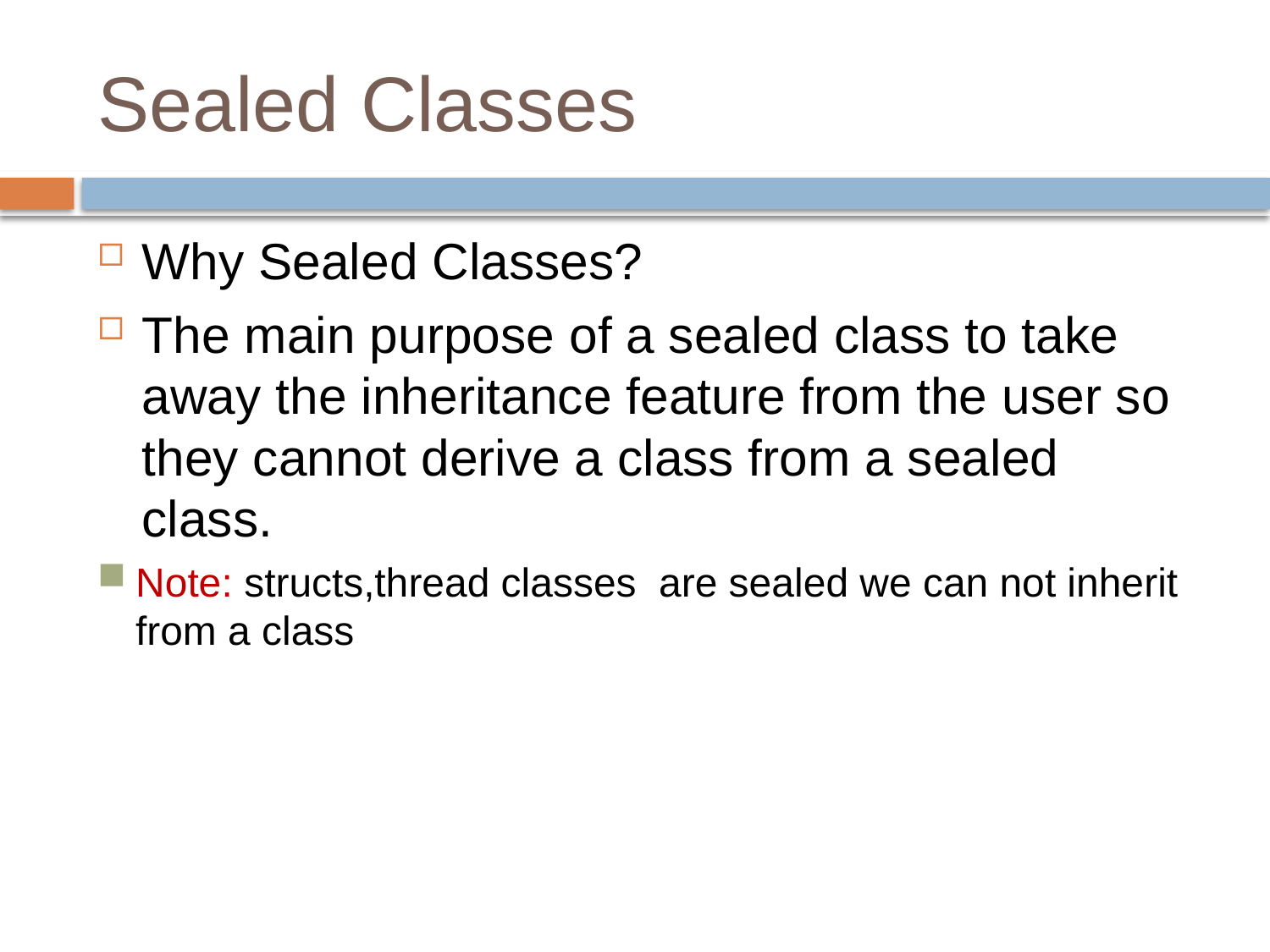

# Sealed Classes
Why Sealed Classes?
The main purpose of a sealed class to take away the inheritance feature from the user so they cannot derive a class from a sealed class.
Note: structs,thread classes  are sealed we can not inherit from a class